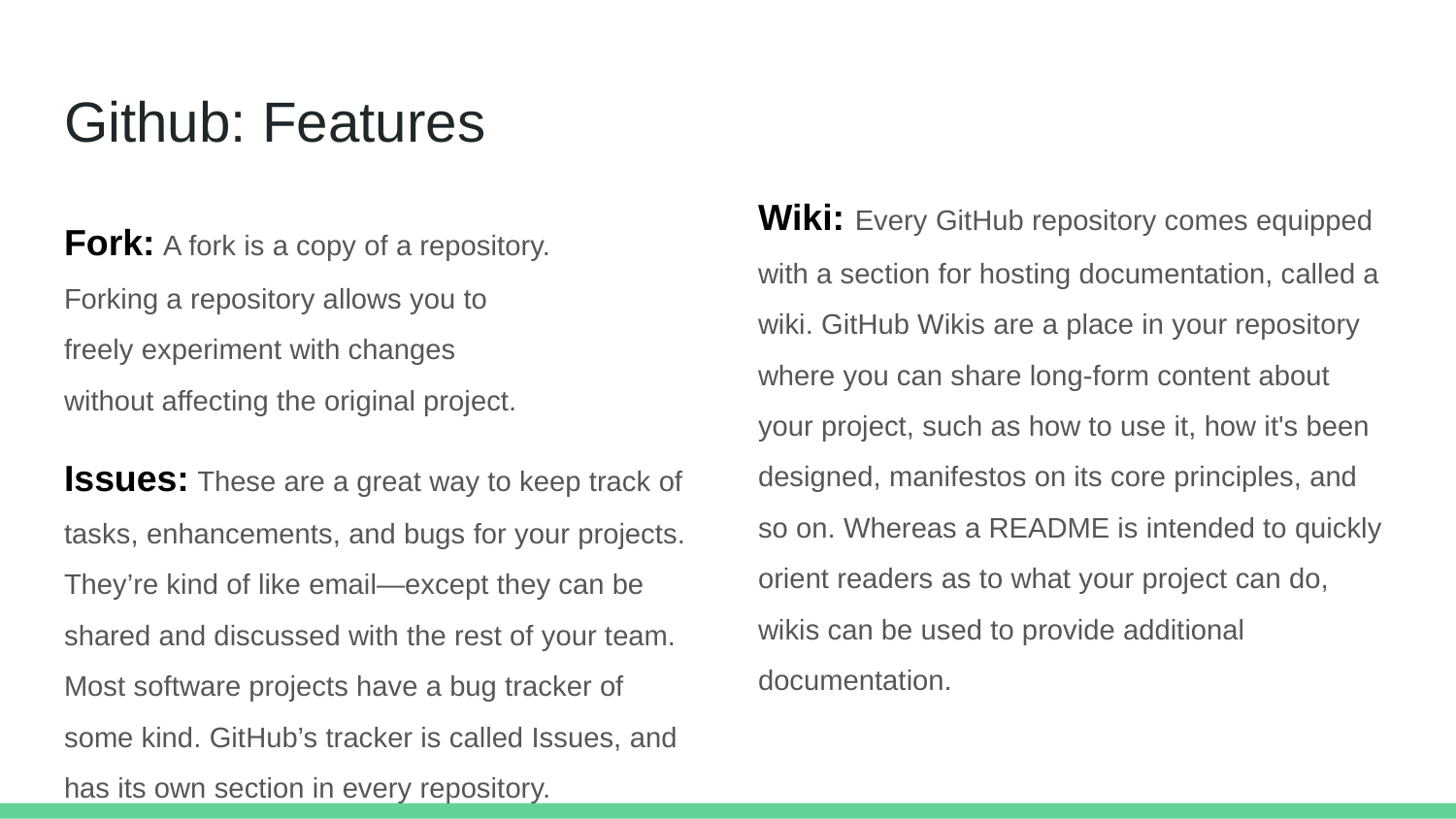

# Github: Features
Wiki: Every GitHub repository comes equipped with a section for hosting documentation, called a wiki. GitHub Wikis are a place in your repository where you can share long-form content about your project, such as how to use it, how it's been designed, manifestos on its core principles, and so on. Whereas a README is intended to quickly orient readers as to what your project can do, wikis can be used to provide additional documentation.

Fork: A fork is a copy of a repository. Forking a repository allows you to freely experiment with changes without affecting the original project.
Issues: These are a great way to keep track of tasks, enhancements, and bugs for your projects. They’re kind of like email—except they can be shared and discussed with the rest of your team. Most software projects have a bug tracker of some kind. GitHub’s tracker is called Issues, and has its own section in every repository.